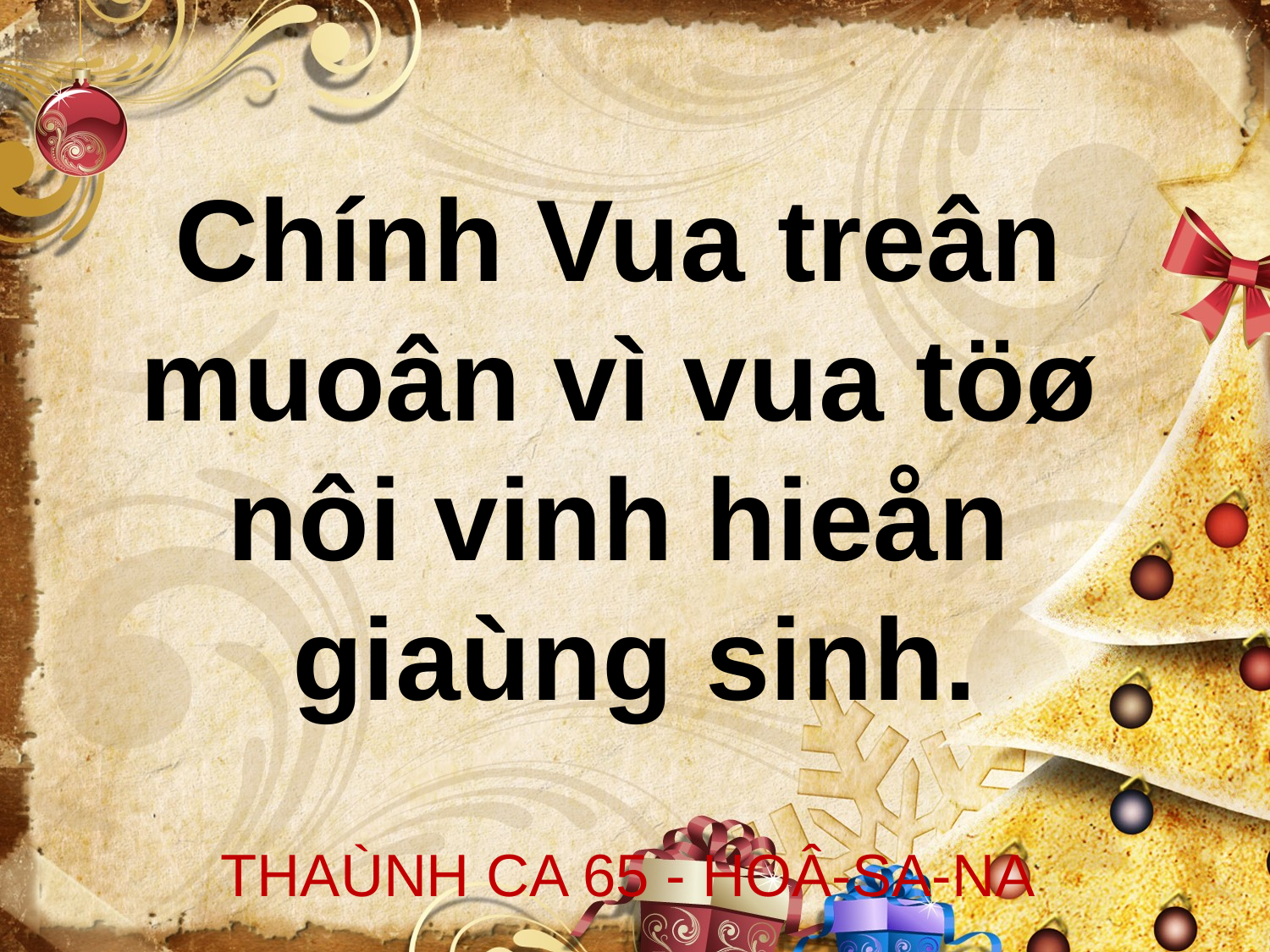

Chính Vua treân
muoân vì vua töø
nôi vinh hieån
giaùng sinh.
THAÙNH CA 65 - HOÂ-SA-NA